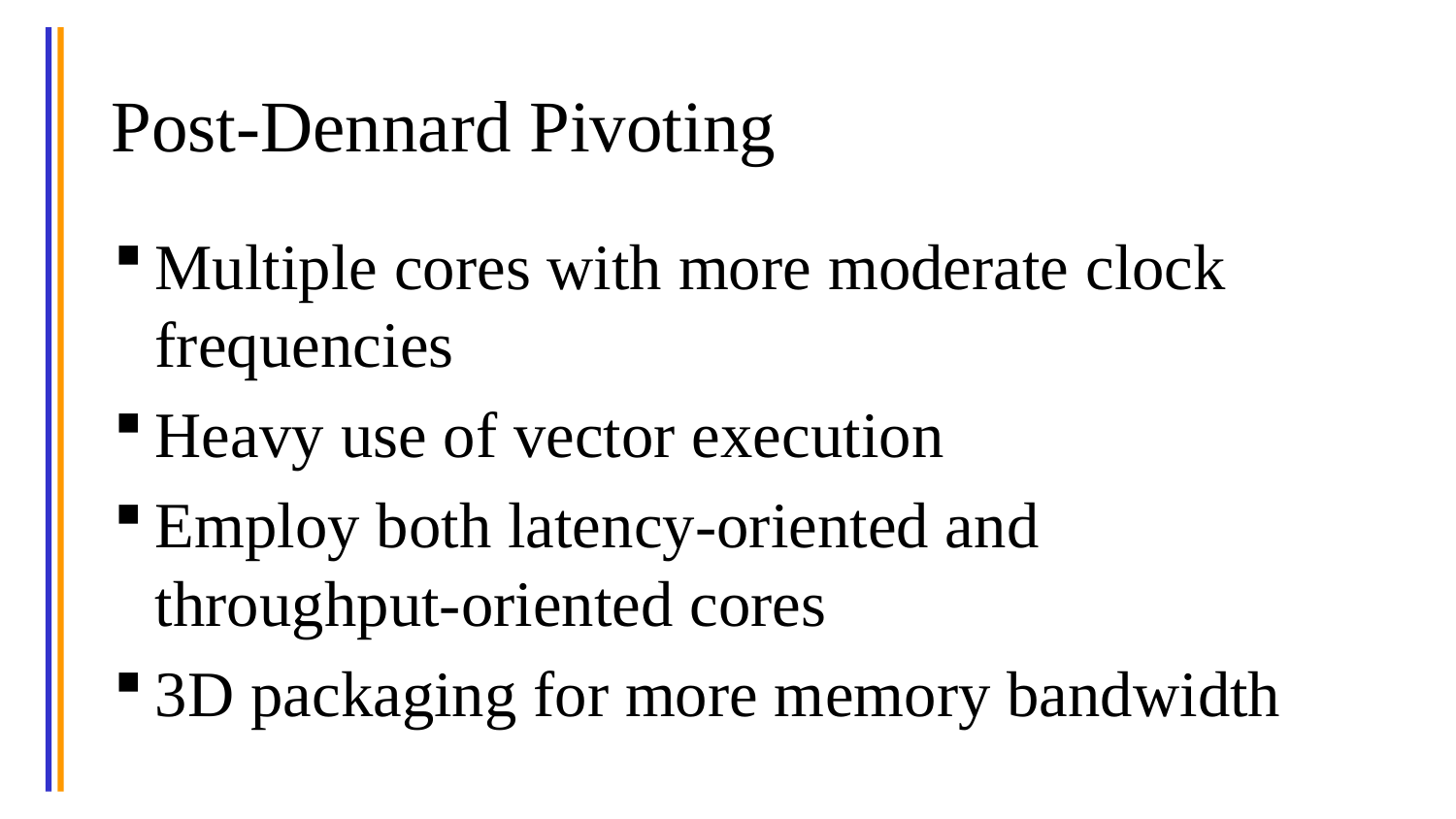

Post-Dennard Pivoting
Multiple cores with more moderate clock frequencies
Heavy use of vector execution
Employ both latency-oriented and throughput-oriented cores
3D packaging for more memory bandwidth